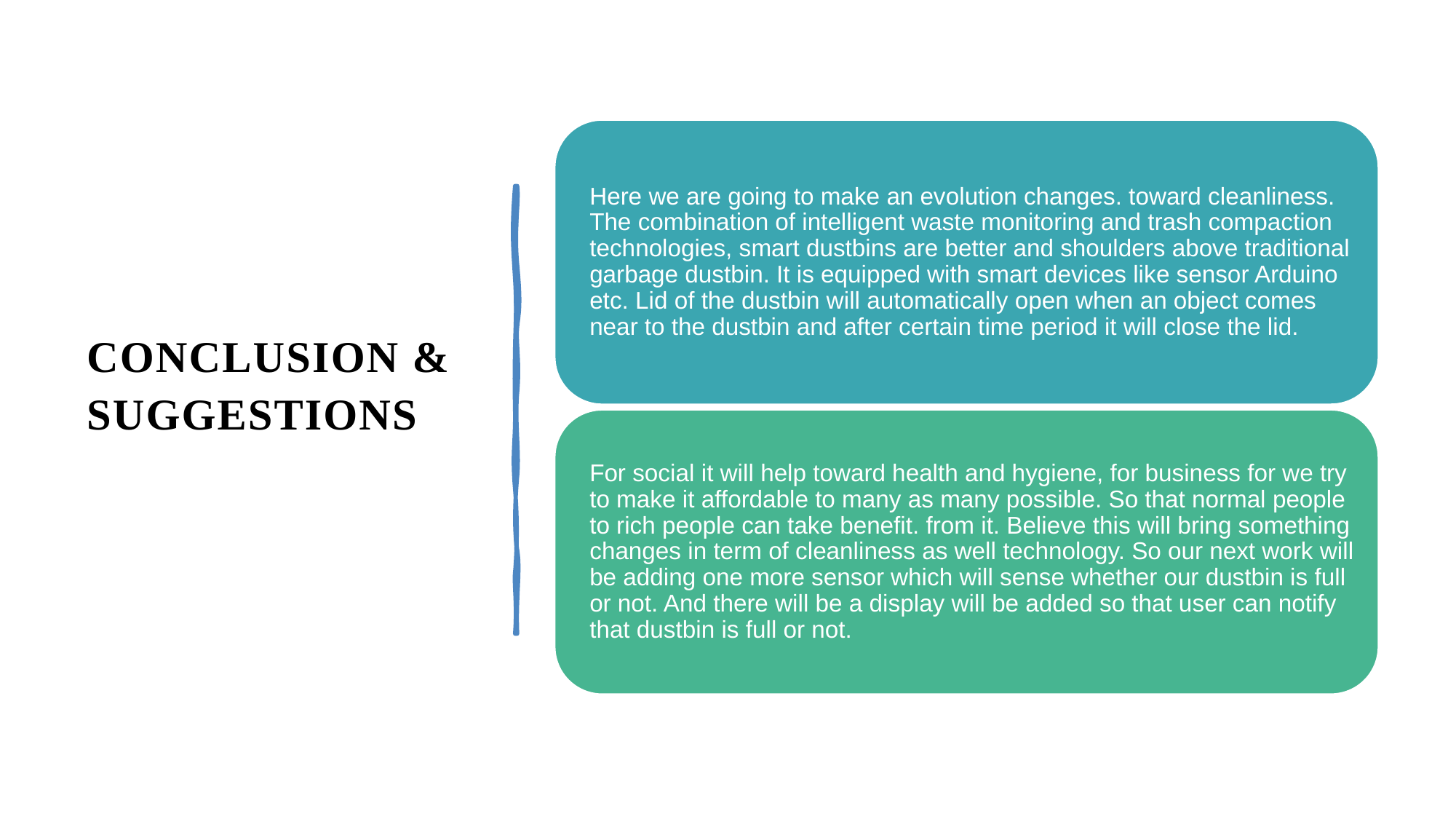

Here we are going to make an evolution changes. toward cleanliness. The combination of intelligent waste monitoring and trash compaction technologies, smart dustbins are better and shoulders above traditional garbage dustbin. It is equipped with smart devices like sensor Arduino etc. Lid of the dustbin will automatically open when an object comes near to the dustbin and after certain time period it will close the lid.
For social it will help toward health and hygiene, for business for we try to make it affordable to many as many possible. So that normal people to rich people can take benefit. from it. Believe this will bring something changes in term of cleanliness as well technology. So our next work will be adding one more sensor which will sense whether our dustbin is full or not. And there will be a display will be added so that user can notify that dustbin is full or not.
# CONCLUSION & SUGGESTIONS